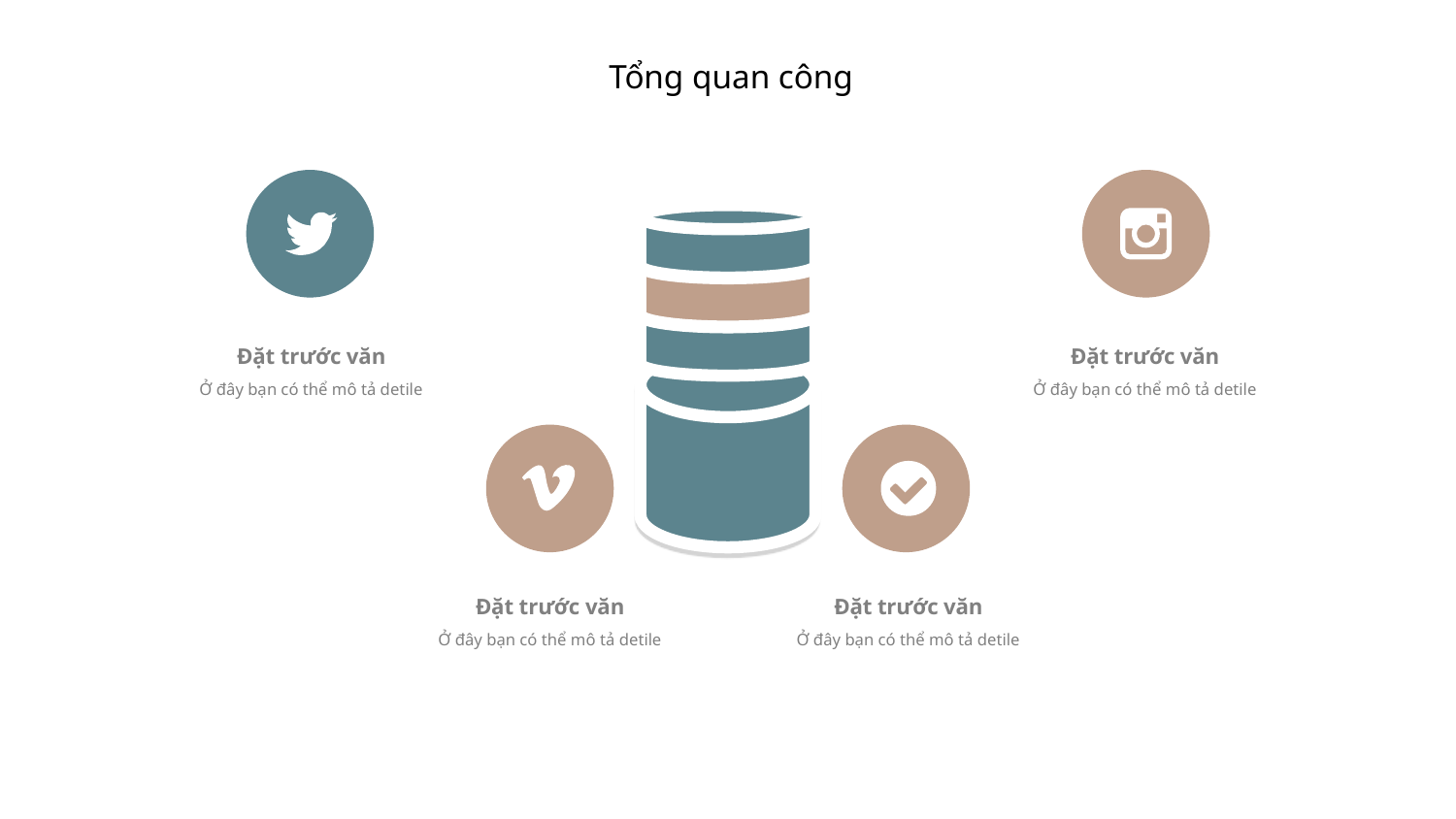

Đặt trước văn
Ở đây bạn có thể mô tả detile

Đặt trước văn
Ở đây bạn có thể mô tả detile

Đặt trước văn
Ở đây bạn có thể mô tả detile

Đặt trước văn
Ở đây bạn có thể mô tả detile